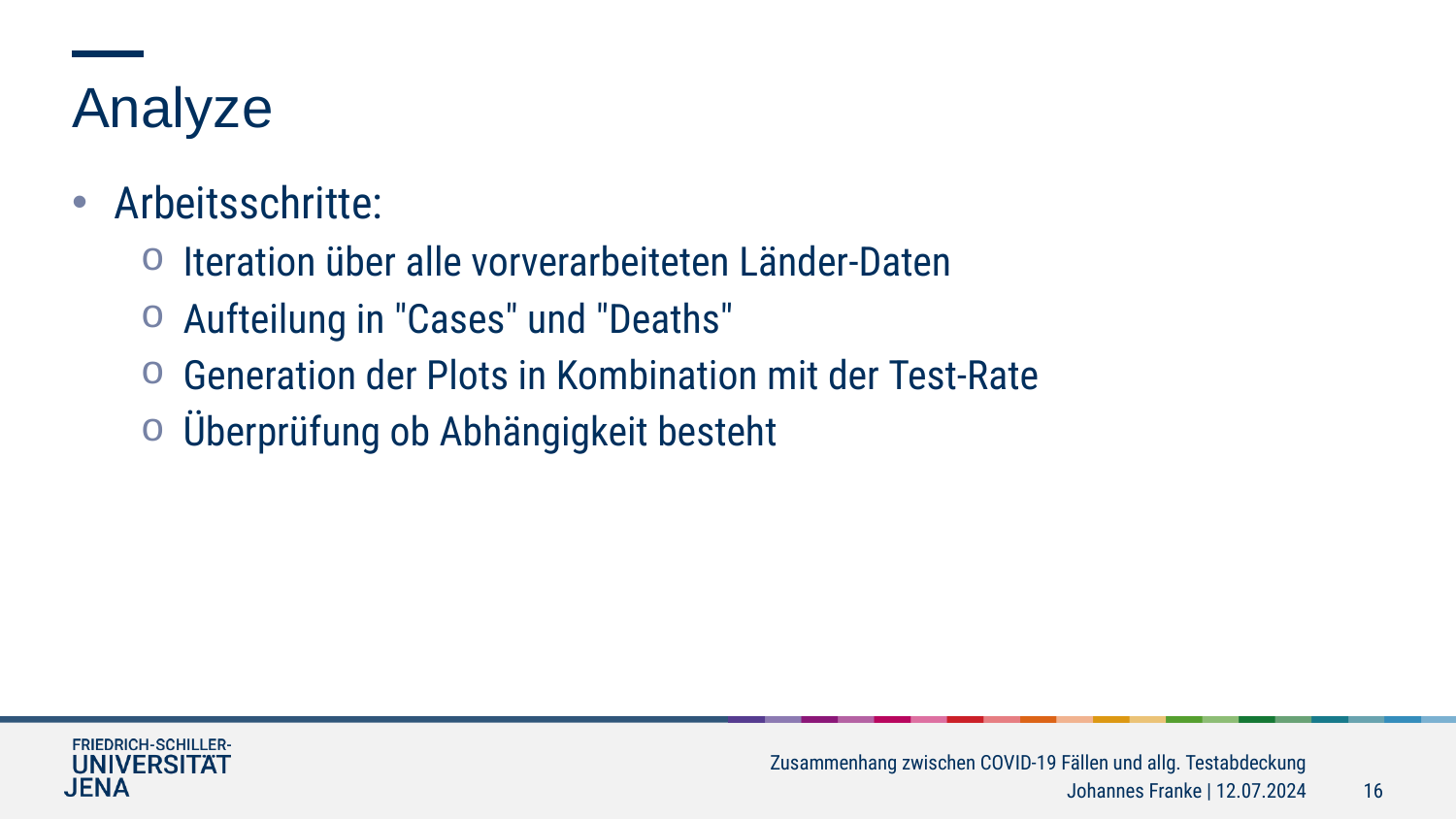

Analyze
Arbeitsschritte:
Iteration über alle vorverarbeiteten Länder-Daten
Aufteilung in "Cases" und "Deaths"
Generation der Plots in Kombination mit der Test-Rate
Überprüfung ob Abhängigkeit besteht
Zusammenhang zwischen COVID-19 Fällen und allg. Testabdeckung

Johannes Franke | 12.07.2024